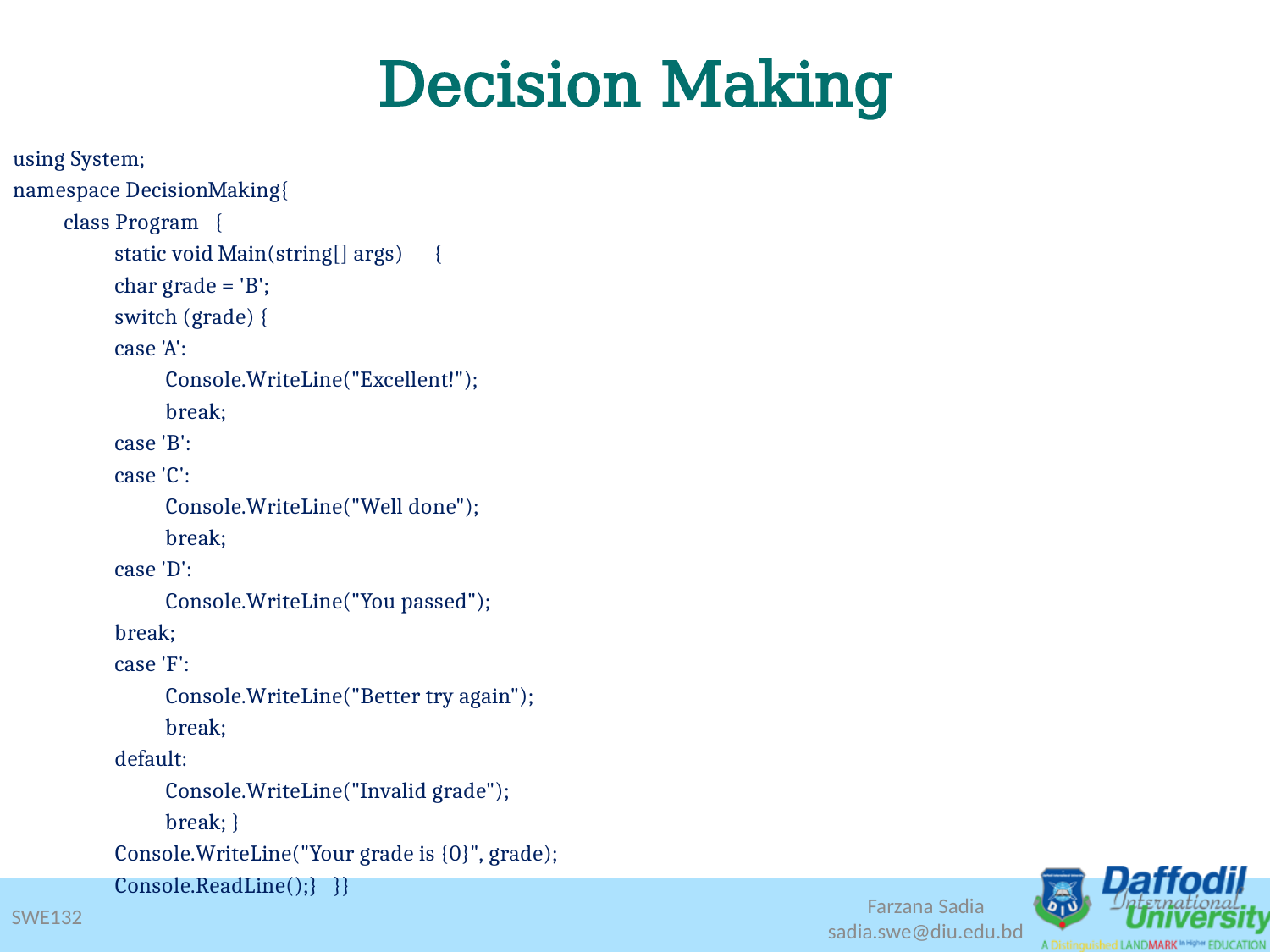

# Decision Making
using System;
namespace DecisionMaking{
	class Program   {
		static void Main(string[] args)      {
		char grade = 'B';
		switch (grade) {
		case 'A':
			Console.WriteLine("Excellent!");
			break;
		case 'B':
		case 'C':
			Console.WriteLine("Well done");
			break;
		case 'D':
			Console.WriteLine("You passed");
		break;
		case 'F':
 			Console.WriteLine("Better try again");
			break;
		default:
			Console.WriteLine("Invalid grade");
			break; }
		Console.WriteLine("Your grade is {0}", grade);
		Console.ReadLine();}   }}